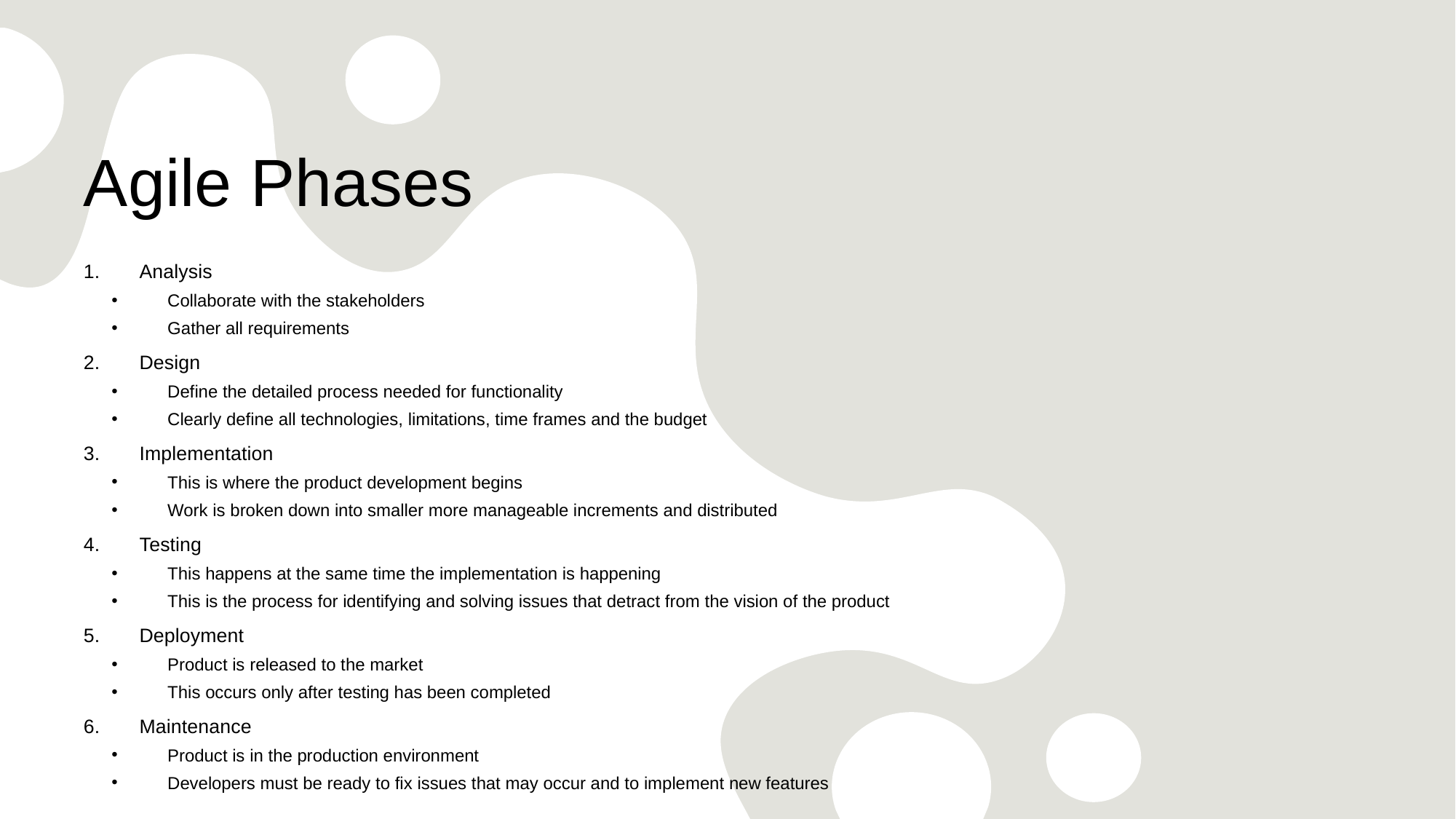

# Agile Phases
Analysis
Collaborate with the stakeholders
Gather all requirements
Design
Define the detailed process needed for functionality
Clearly define all technologies, limitations, time frames and the budget
Implementation
This is where the product development begins
Work is broken down into smaller more manageable increments and distributed
Testing
This happens at the same time the implementation is happening
This is the process for identifying and solving issues that detract from the vision of the product
Deployment
Product is released to the market
This occurs only after testing has been completed
Maintenance
Product is in the production environment
Developers must be ready to fix issues that may occur and to implement new features